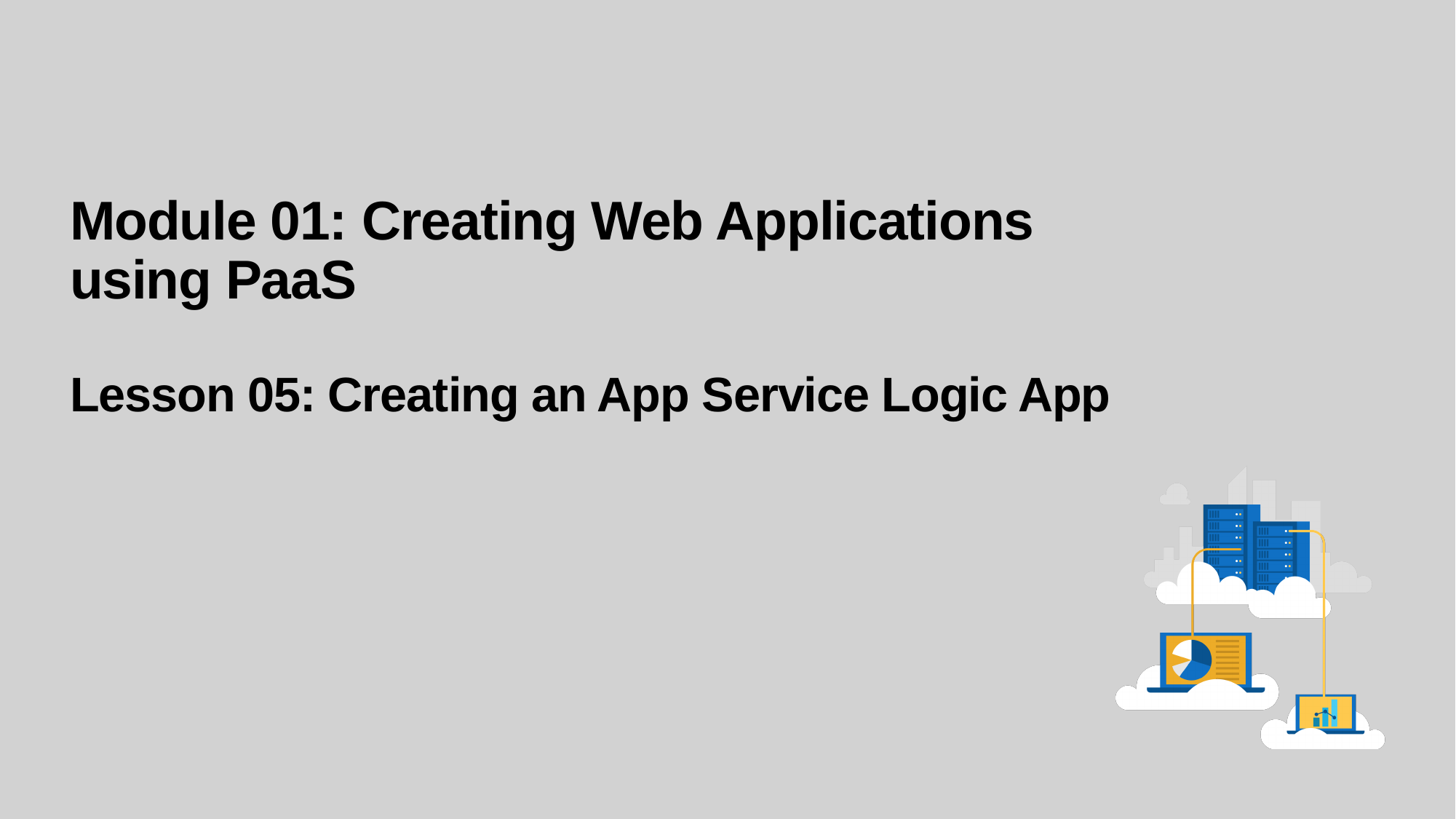

# Module 01: Creating Web Applications using PaaS Lesson 05: Creating an App Service Logic App